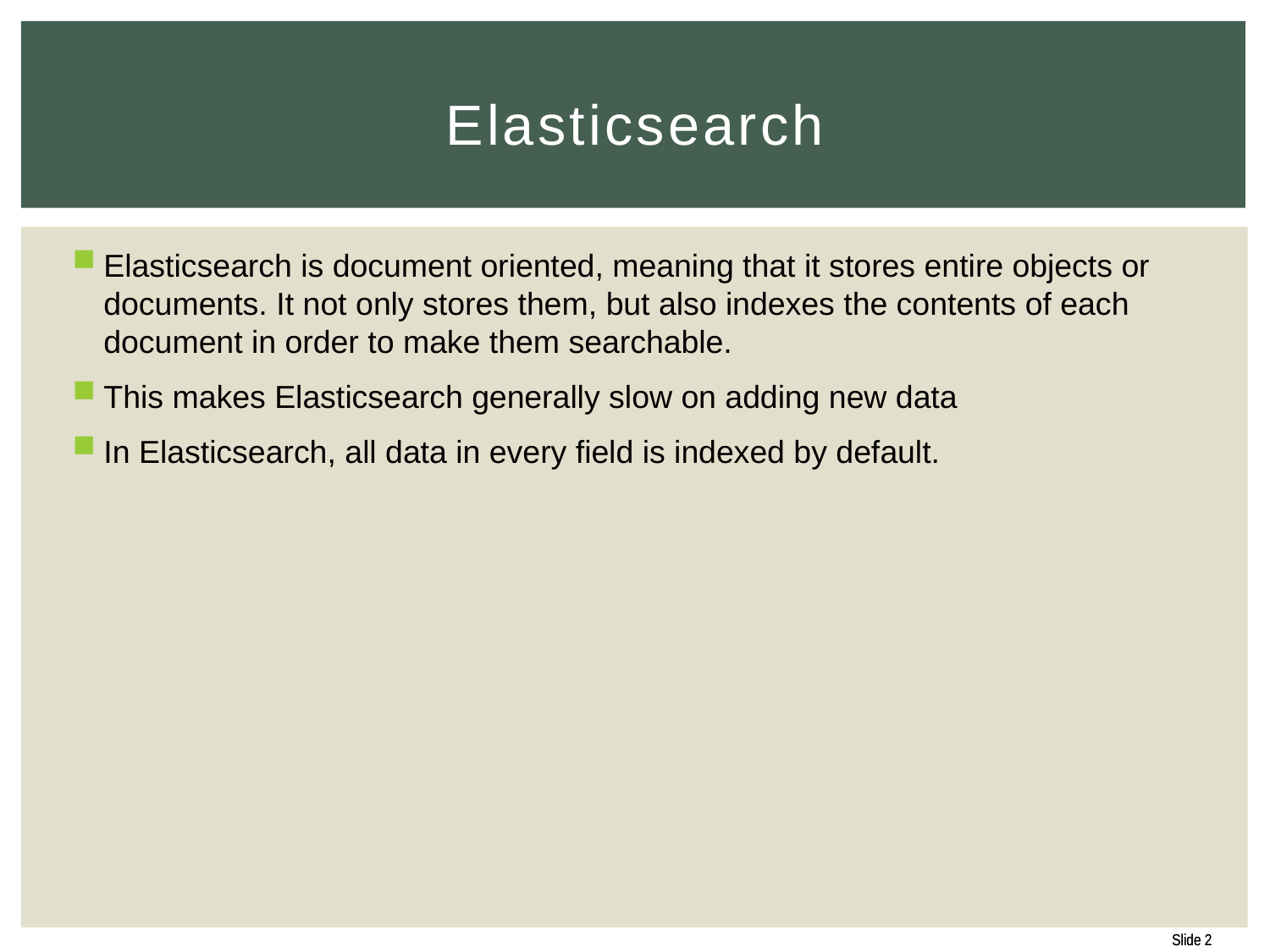

# Elasticsearch
Elasticsearch is document oriented, meaning that it stores entire objects or documents. It not only stores them, but also indexes the contents of each document in order to make them searchable.
This makes Elasticsearch generally slow on adding new data
In Elasticsearch, all data in every field is indexed by default.